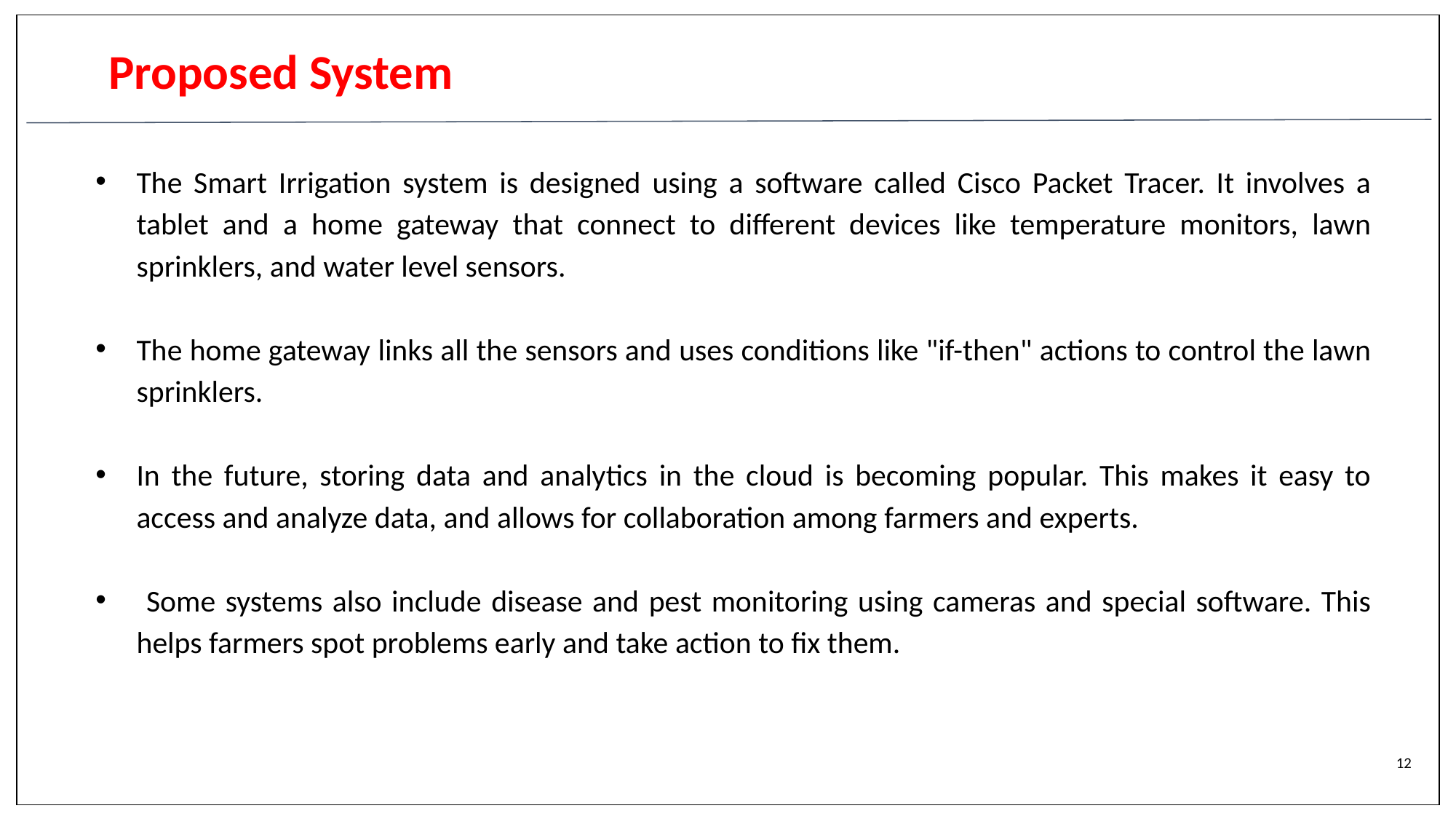

# Proposed System
The Smart Irrigation system is designed using a software called Cisco Packet Tracer. It involves a tablet and a home gateway that connect to different devices like temperature monitors, lawn sprinklers, and water level sensors.

The home gateway links all the sensors and uses conditions like "if-then" actions to control the lawn sprinklers.

In the future, storing data and analytics in the cloud is becoming popular. This makes it easy to access and analyze data, and allows for collaboration among farmers and experts.

 Some systems also include disease and pest monitoring using cameras and special software. This helps farmers spot problems early and take action to fix them.
12